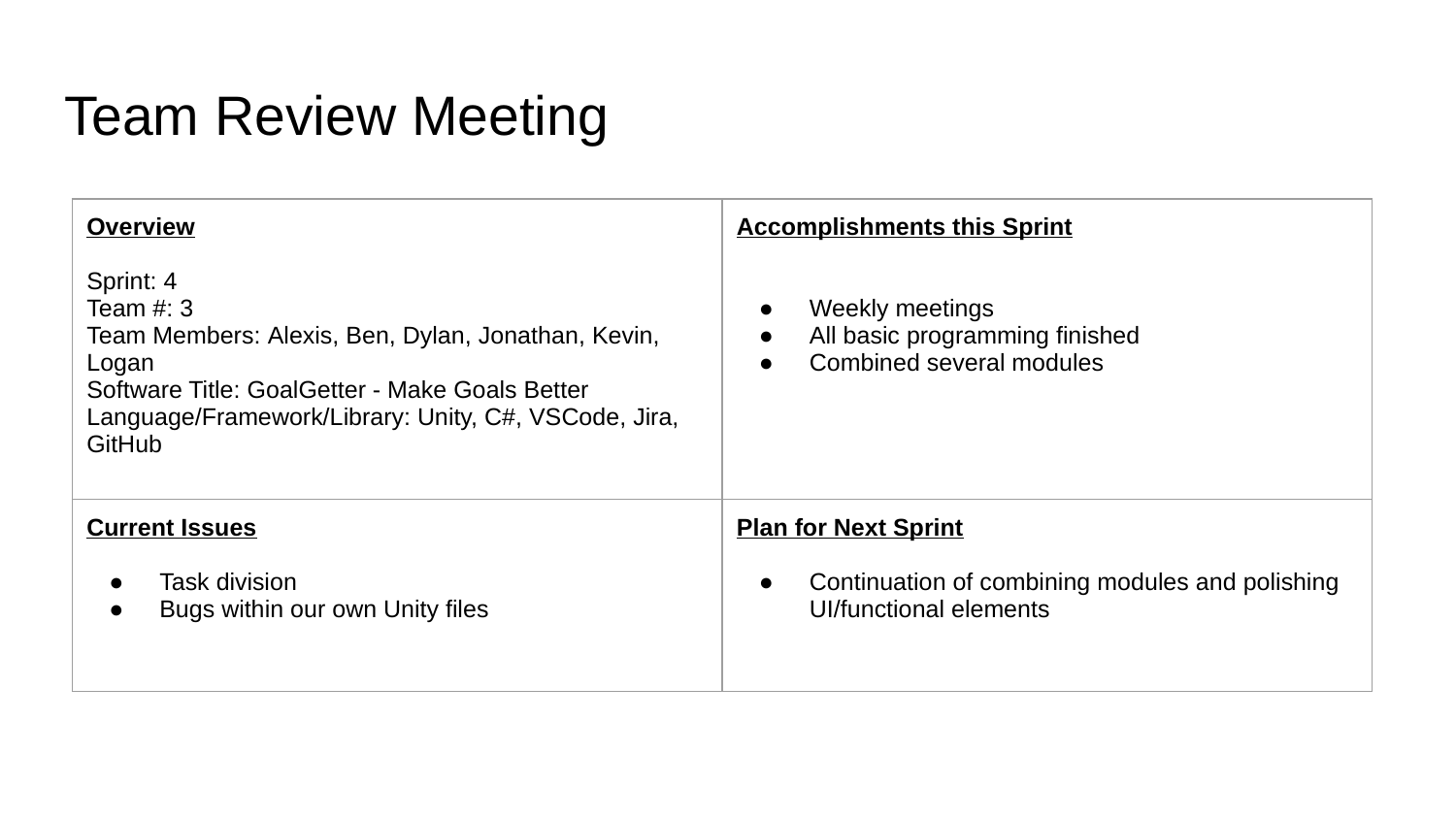

# Team Review Meeting
| Overview Sprint: 4 Team #: 3 Team Members: Alexis, Ben, Dylan, Jonathan, Kevin, Logan Software Title: GoalGetter - Make Goals Better Language/Framework/Library: Unity, C#, VSCode, Jira, GitHub | Accomplishments this Sprint Weekly meetings All basic programming finished Combined several modules |
| --- | --- |
| Current Issues Task division Bugs within our own Unity files | Plan for Next Sprint Continuation of combining modules and polishing UI/functional elements |